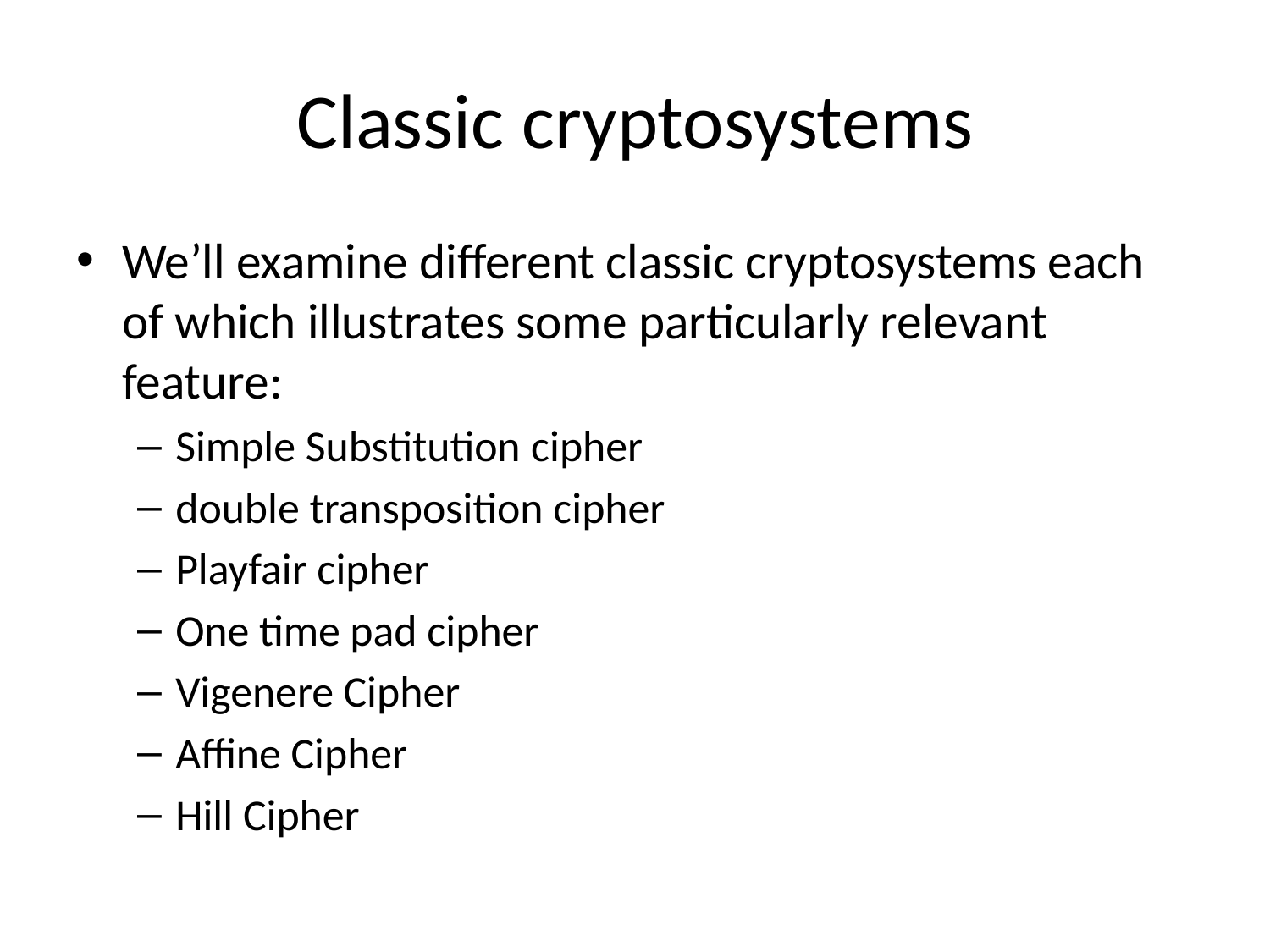

# Classic cryptosystems
We’ll examine different classic cryptosystems each of which illustrates some particularly relevant feature:
Simple Substitution cipher
double transposition cipher
Playfair cipher
One time pad cipher
Vigenere Cipher
Affine Cipher
Hill Cipher